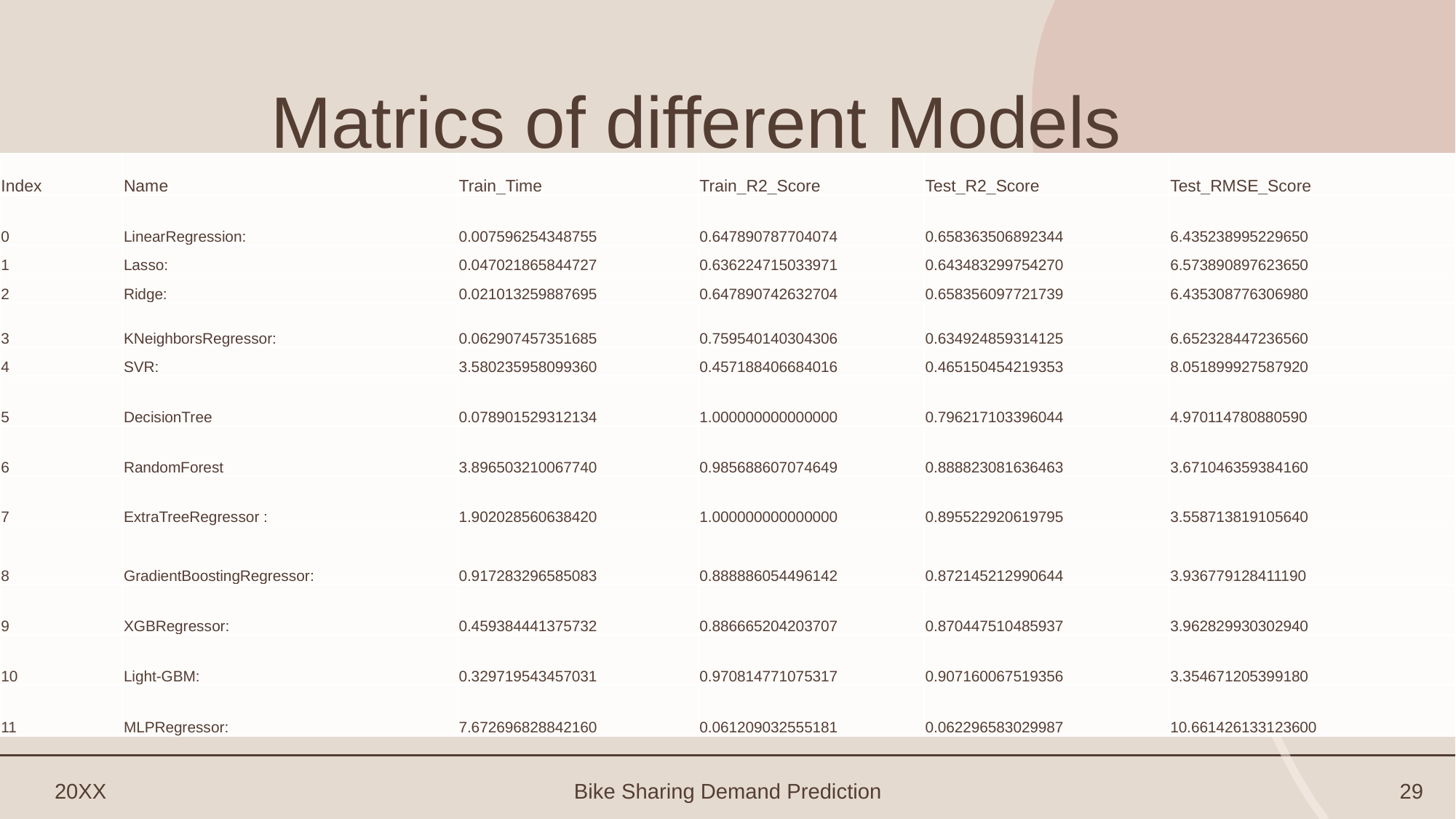

# Matrics of different Models
| Index | Name | Train\_Time | Train\_R2\_Score | Test\_R2\_Score | Test\_RMSE\_Score |
| --- | --- | --- | --- | --- | --- |
| 0 | LinearRegression: | 0.007596254348755 | 0.647890787704074 | 0.658363506892344 | 6.435238995229650 |
| 1 | Lasso: | 0.047021865844727 | 0.636224715033971 | 0.643483299754270 | 6.573890897623650 |
| 2 | Ridge: | 0.021013259887695 | 0.647890742632704 | 0.658356097721739 | 6.435308776306980 |
| 3 | KNeighborsRegressor: | 0.062907457351685 | 0.759540140304306 | 0.634924859314125 | 6.652328447236560 |
| 4 | SVR: | 3.580235958099360 | 0.457188406684016 | 0.465150454219353 | 8.051899927587920 |
| 5 | DecisionTree | 0.078901529312134 | 1.000000000000000 | 0.796217103396044 | 4.970114780880590 |
| 6 | RandomForest | 3.896503210067740 | 0.985688607074649 | 0.888823081636463 | 3.671046359384160 |
| 7 | ExtraTreeRegressor : | 1.902028560638420 | 1.000000000000000 | 0.895522920619795 | 3.558713819105640 |
| 8 | GradientBoostingRegressor: | 0.917283296585083 | 0.888886054496142 | 0.872145212990644 | 3.936779128411190 |
| 9 | XGBRegressor: | 0.459384441375732 | 0.886665204203707 | 0.870447510485937 | 3.962829930302940 |
| 10 | Light-GBM: | 0.329719543457031 | 0.970814771075317 | 0.907160067519356 | 3.354671205399180 |
| 11 | MLPRegressor: | 7.672696828842160 | 0.061209032555181 | 0.062296583029987 | 10.661426133123600 |
20XX
Bike Sharing Demand Prediction
29